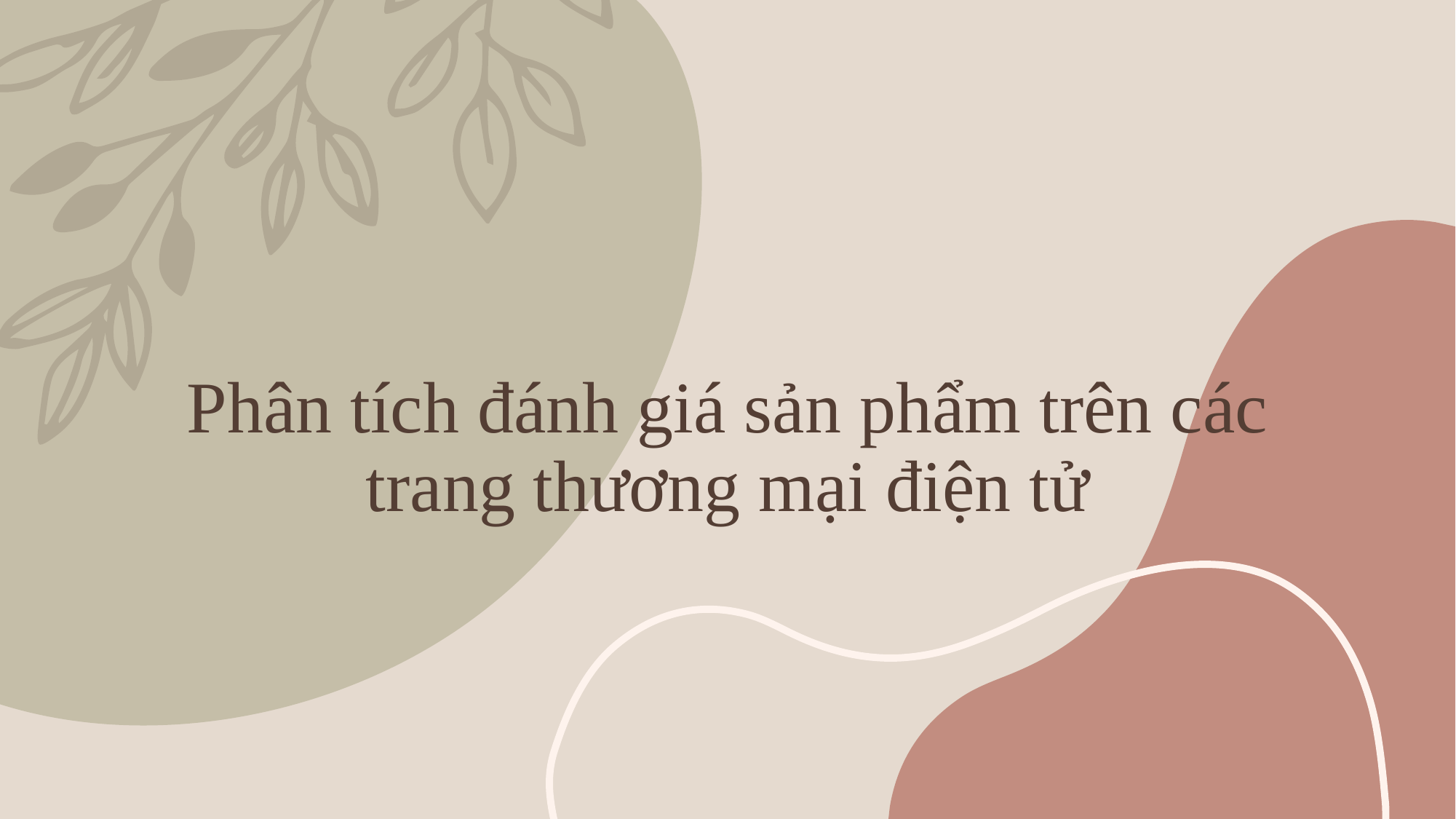

# Phân tích đánh giá sản phẩm trên các trang thương mại điện tử